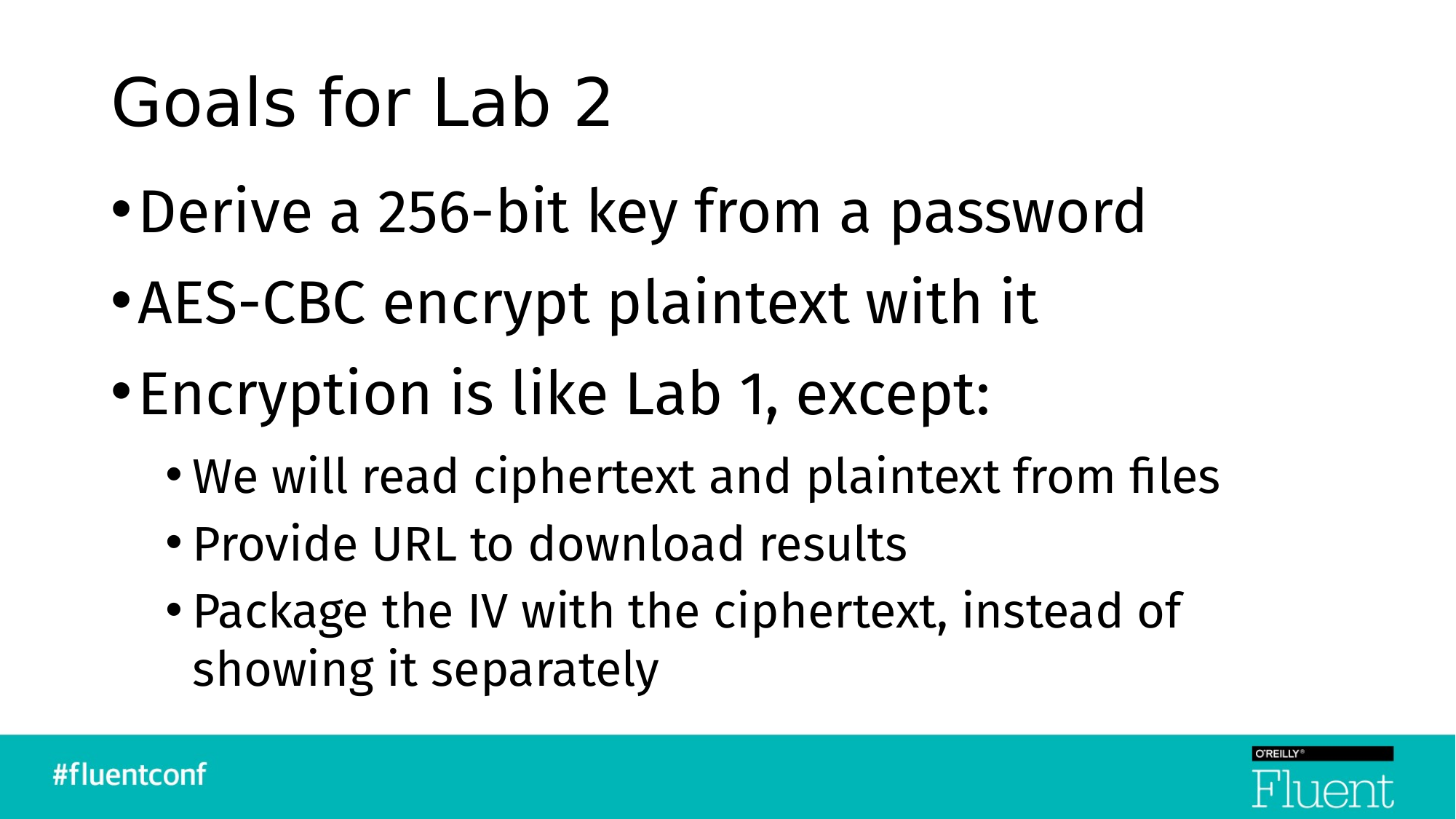

# Goals for Lab 2
Derive a 256-bit key from a password
AES-CBC encrypt plaintext with it
Encryption is like Lab 1, except:
We will read ciphertext and plaintext from files
Provide URL to download results
Package the IV with the ciphertext, instead of showing it separately